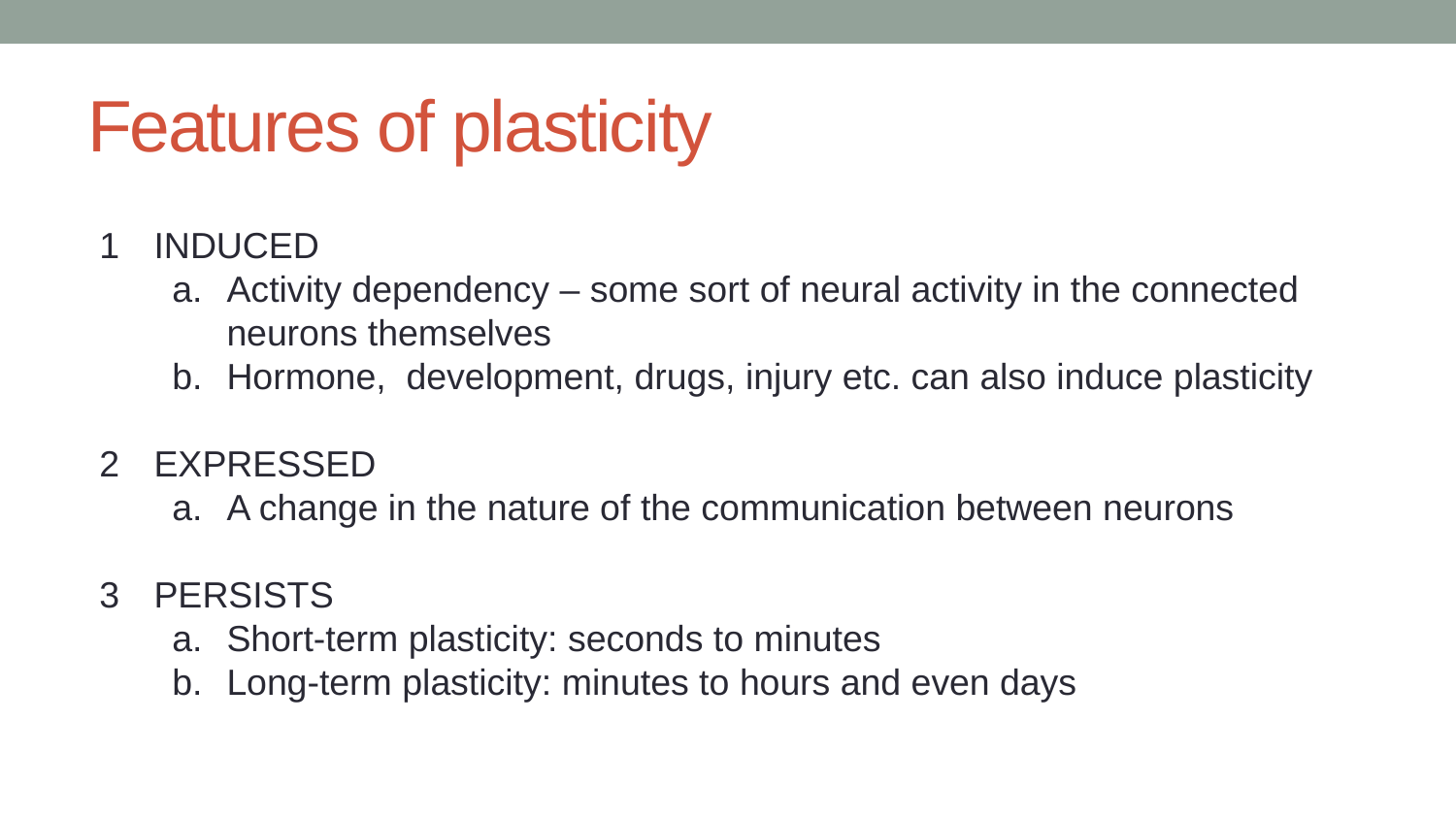

# Features of plasticity
INDUCED
Activity dependency – some sort of neural activity in the connected neurons themselves
Hormone,  development, drugs, injury etc. can also induce plasticity

EXPRESSED
A change in the nature of the communication between neurons

PERSISTS
Short-term plasticity: seconds to minutes
Long-term plasticity: minutes to hours and even days